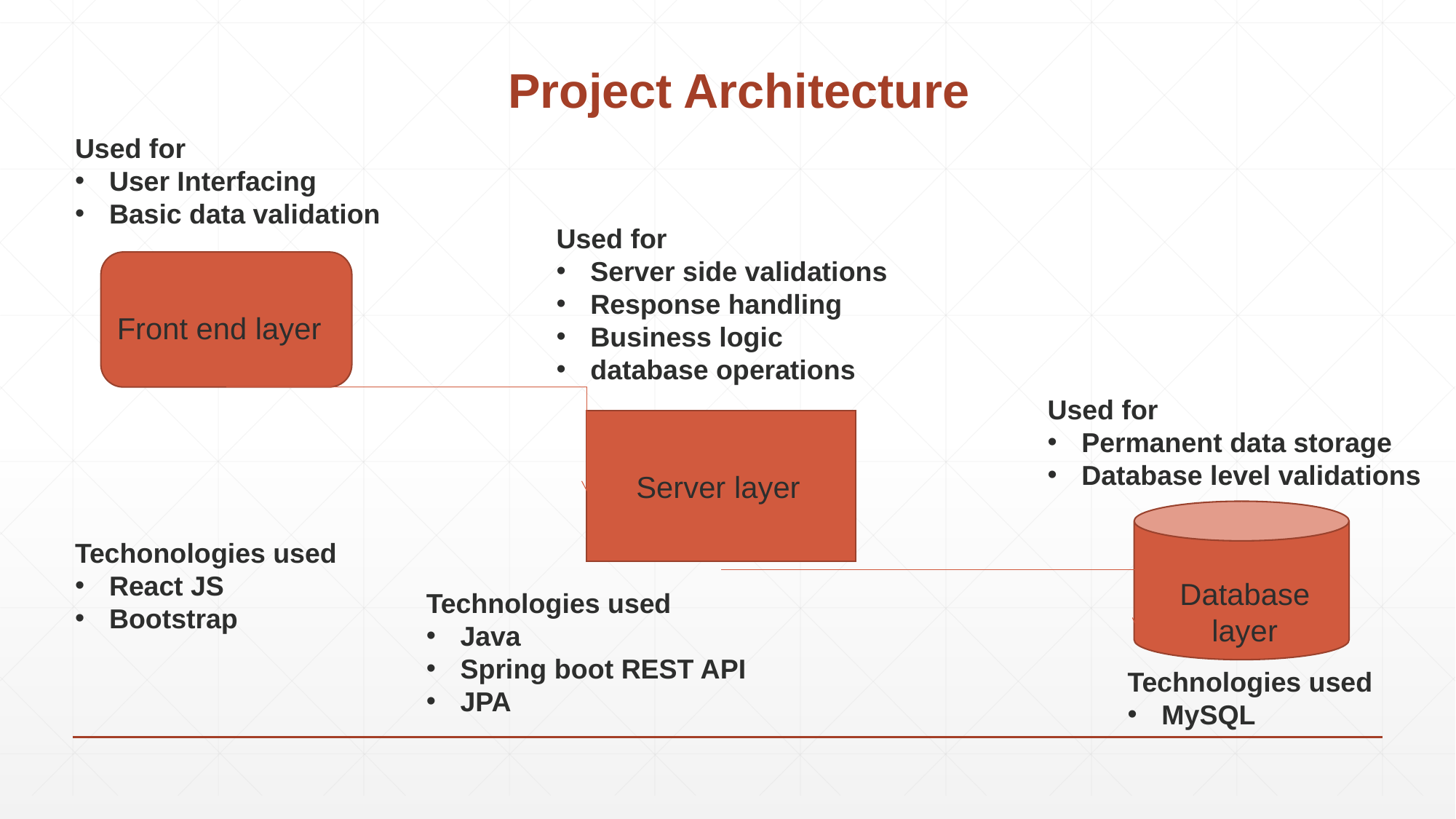

# Project Architecture
Used for
User Interfacing
Basic data validation
Used for
Server side validations
Response handling
Business logic
database operations

Front end layer
Used for
Permanent data storage
Database level validations

Server layer

Techonologies used
React JS
Bootstrap
Database layer
Technologies used
Java
Spring boot REST API
JPA

Technologies used
MySQL